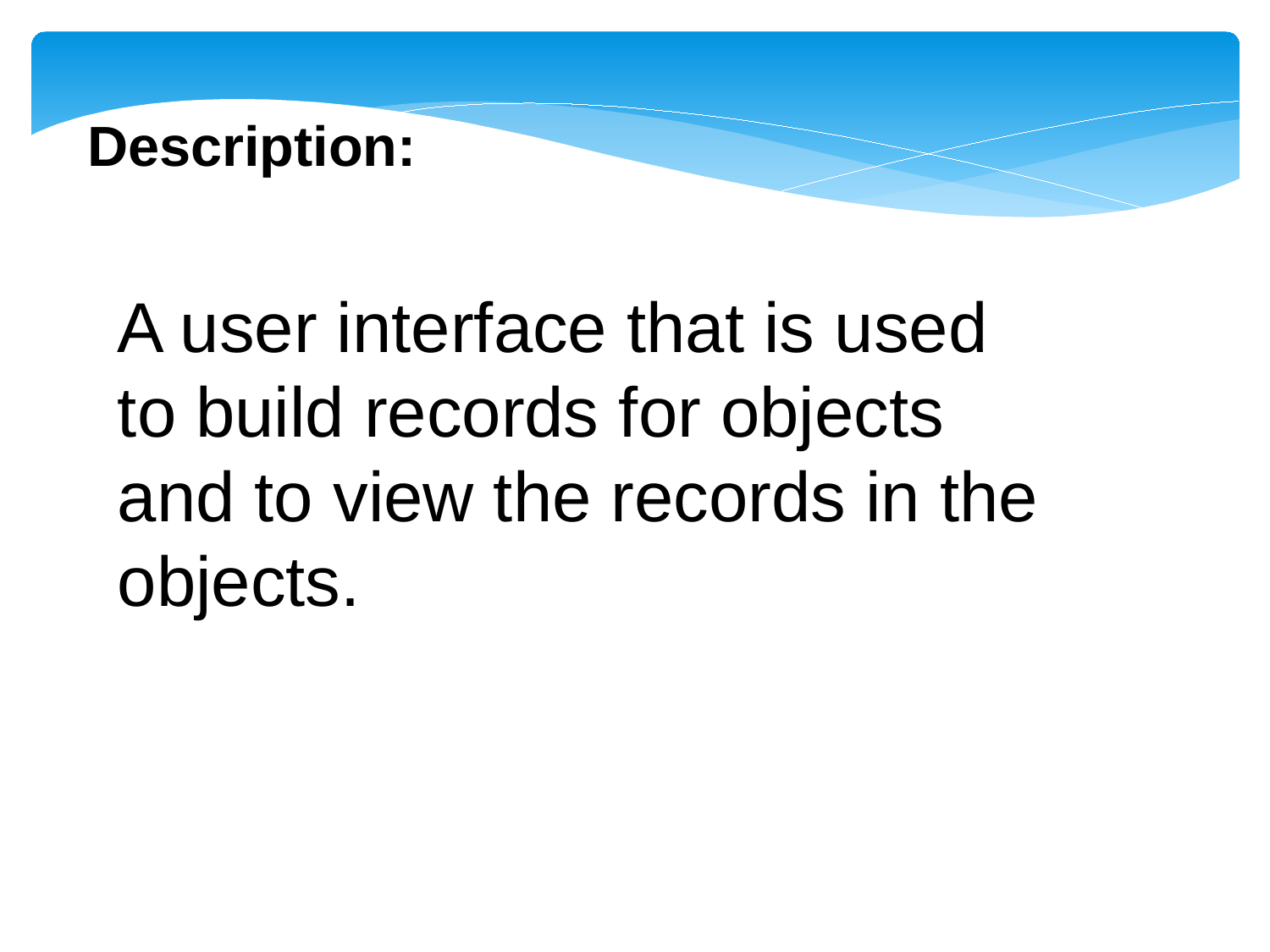

Description:
A user interface that is used to build records for objects and to view the records in the objects.